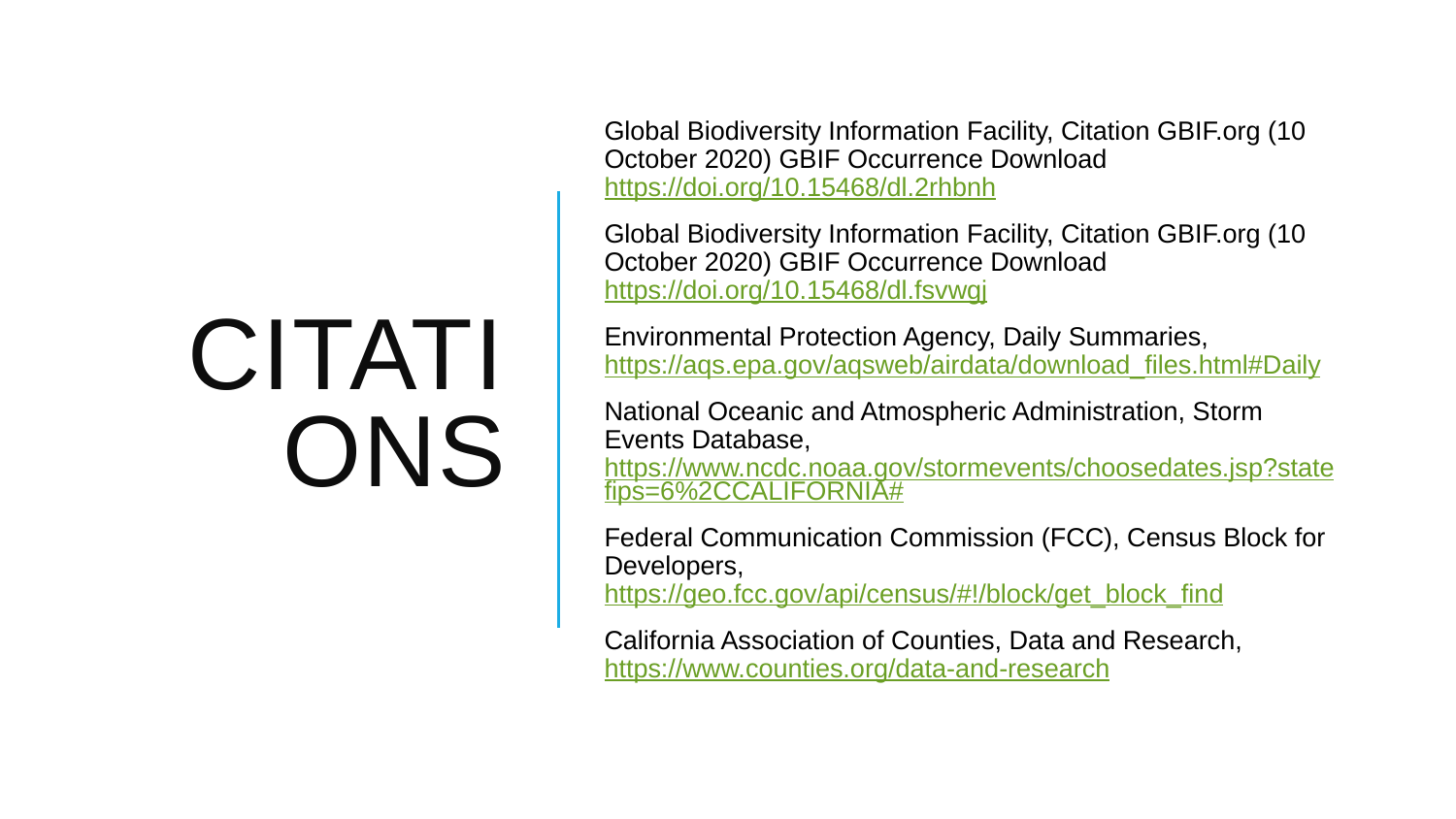

# Citations
Global Biodiversity Information Facility, Citation GBIF.org (10 October 2020) GBIF Occurrence Download https://doi.org/10.15468/dl.2rhbnh
Global Biodiversity Information Facility, Citation GBIF.org (10 October 2020) GBIF Occurrence Download https://doi.org/10.15468/dl.fsvwgj
Environmental Protection Agency, Daily Summaries, https://aqs.epa.gov/aqsweb/airdata/download_files.html#Daily
National Oceanic and Atmospheric Administration, Storm Events Database, https://www.ncdc.noaa.gov/stormevents/choosedates.jsp?statefips=6%2CCALIFORNIA#
Federal Communication Commission (FCC), Census Block for Developers, https://geo.fcc.gov/api/census/#!/block/get_block_find
California Association of Counties, Data and Research, https://www.counties.org/data-and-research